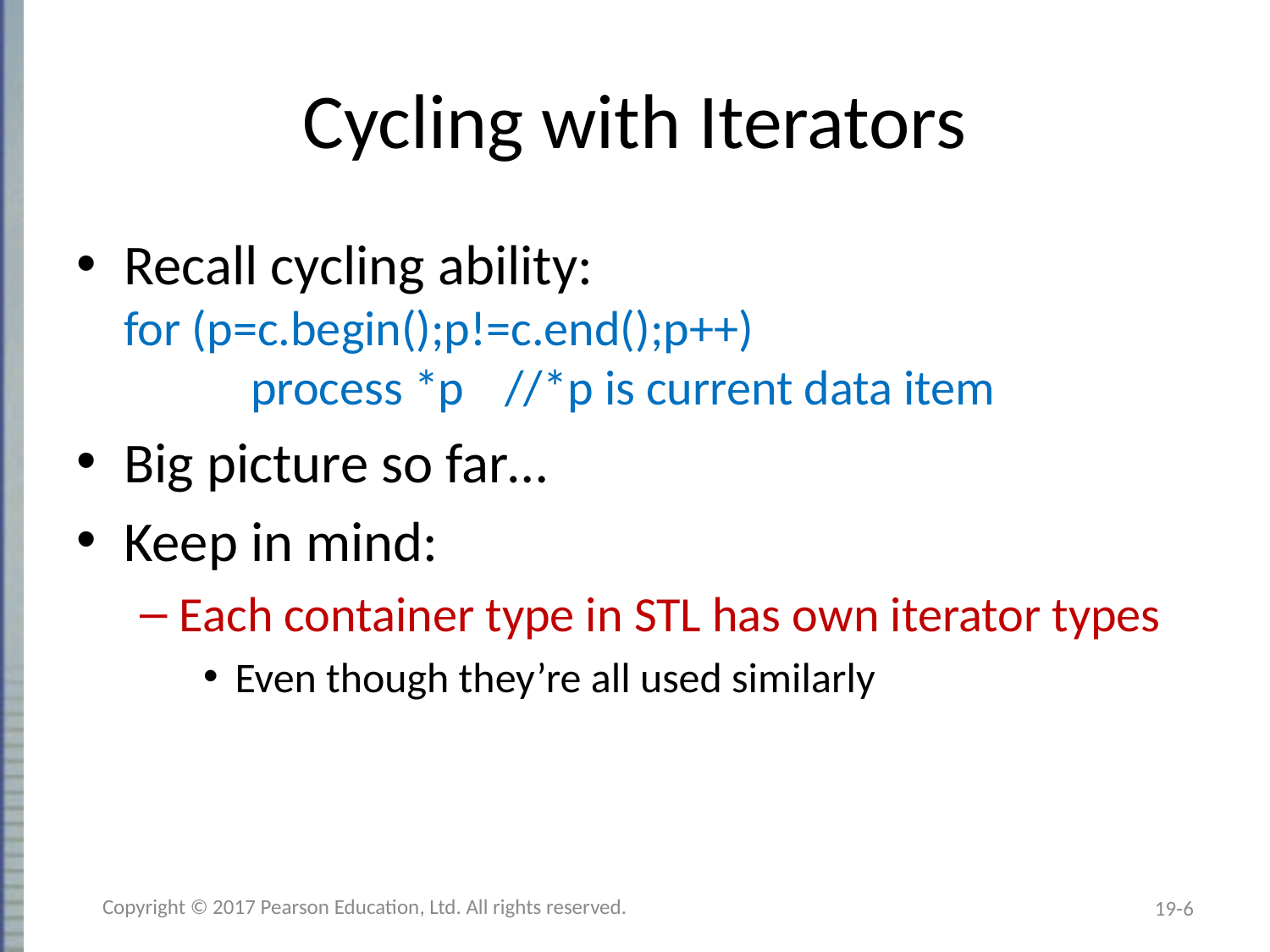

# Cycling with Iterators
Recall cycling ability:
for (p=c.begin();p!=c.end();p++)
	process *p	//*p is current data item
Big picture so far…
Keep in mind:
Each container type in STL has own iterator types
Even though they’re all used similarly
Copyright © 2017 Pearson Education, Ltd. All rights reserved.
19-6